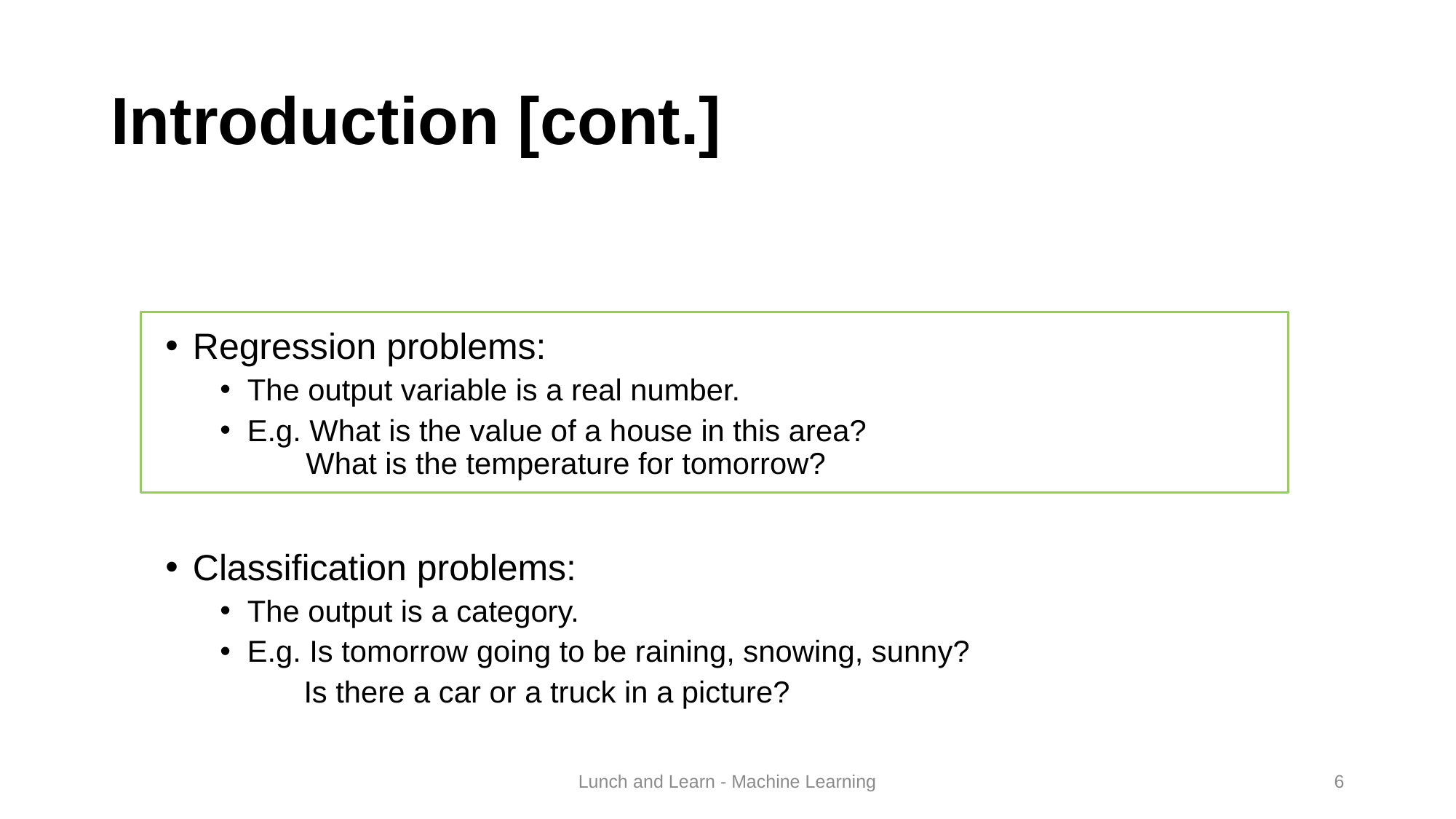

# Introduction [cont.]

Regression problems:
The output variable is a real number.
E.g. What is the value of a house in this area?
       What is the temperature for tomorrow?

Classification problems:
The output is a category.
E.g. Is tomorrow going to be raining, snowing, sunny?
          Is there a car or a truck in a picture?

Lunch and Learn - Machine Learning
6